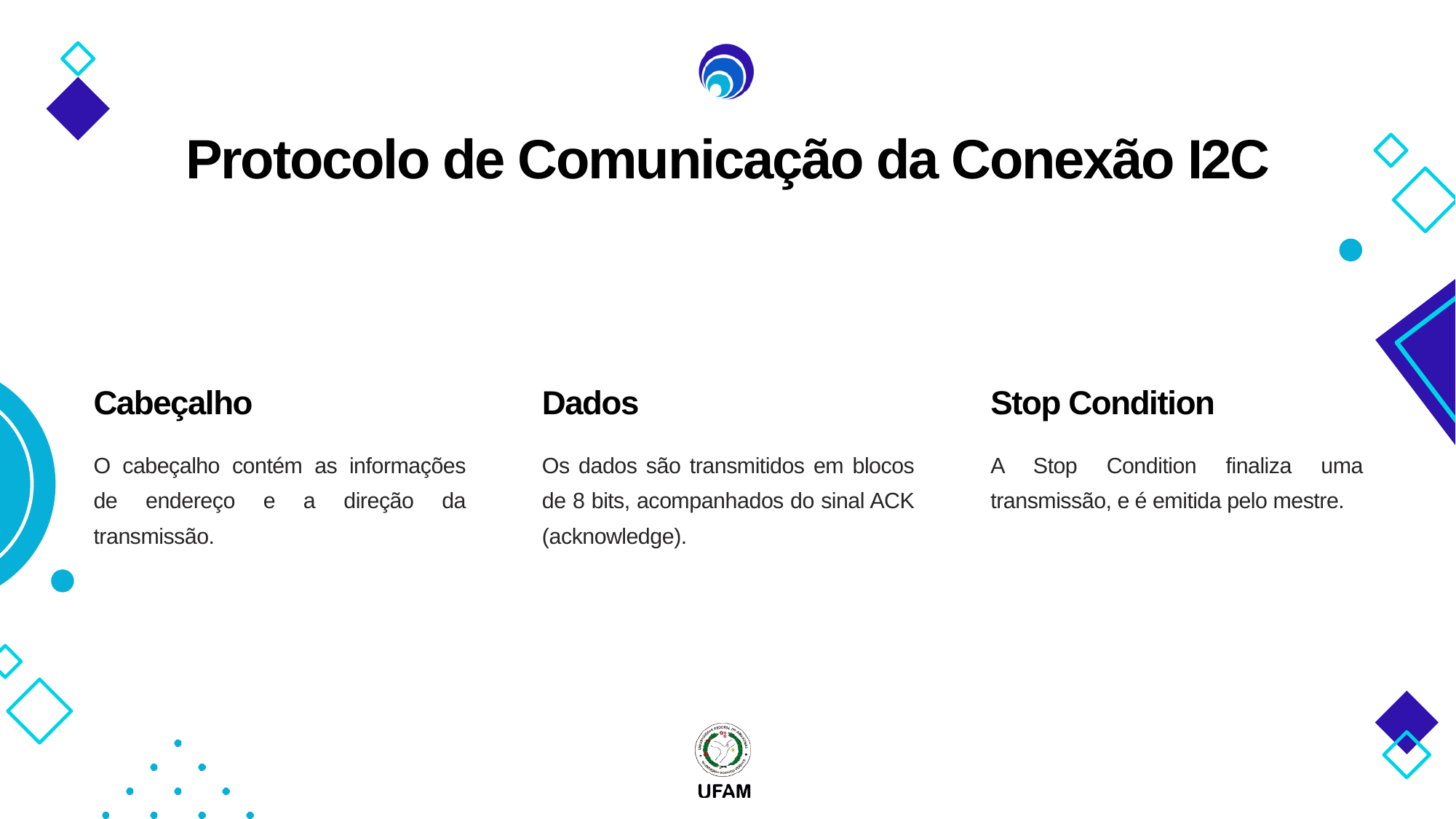

Protocolo de Comunicação da Conexão I2C
Cabeçalho
Dados
Stop Condition
O cabeçalho contém as informações de endereço e a direção da transmissão.
Os dados são transmitidos em blocos de 8 bits, acompanhados do sinal ACK (acknowledge).
A Stop Condition finaliza uma transmissão, e é emitida pelo mestre.